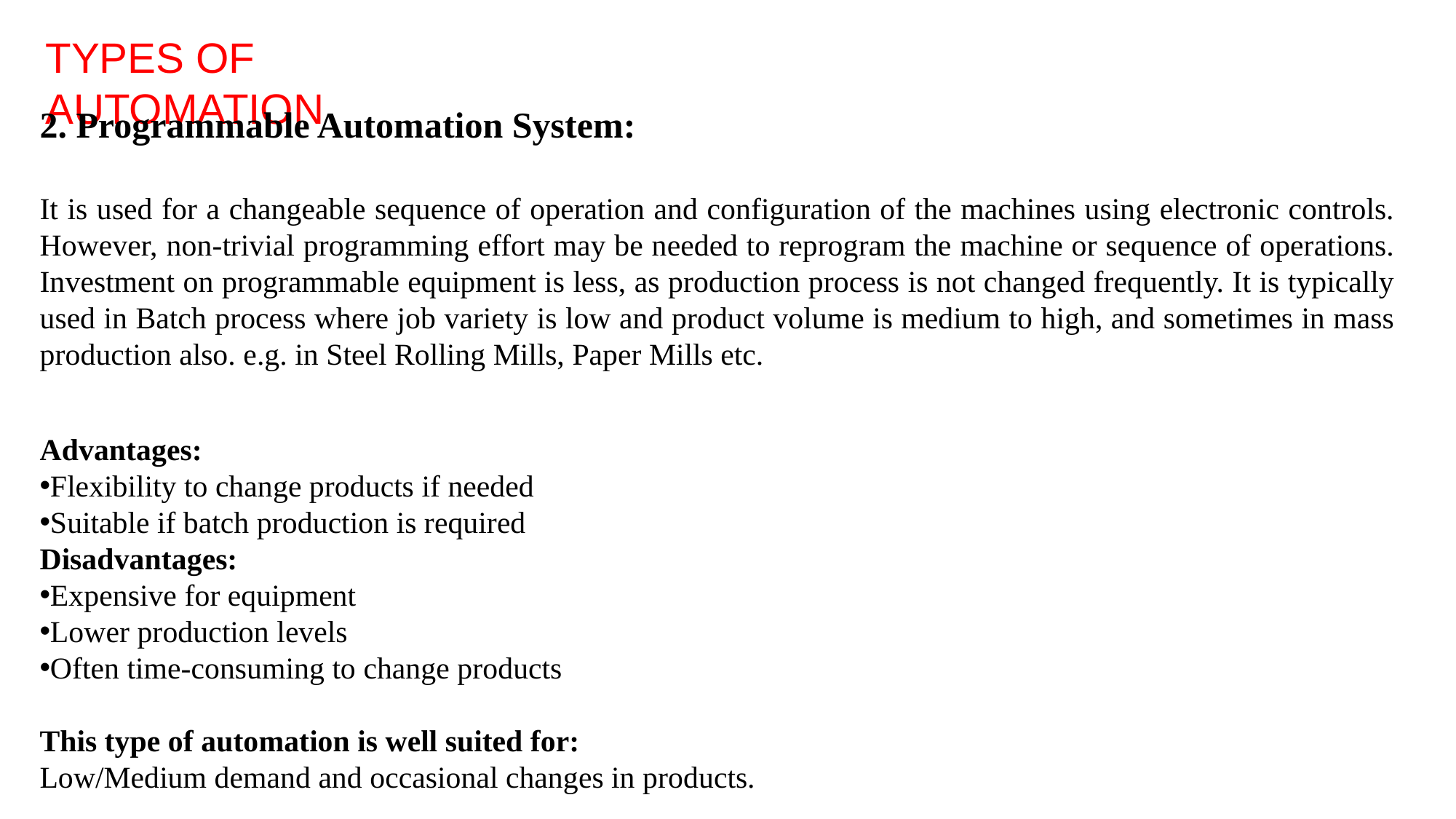

TYPES OF AUTOMATION
2. Programmable Automation System:

It is used for a changeable sequence of operation and configuration of the machines using electronic controls. However, non-trivial programming effort may be needed to reprogram the machine or sequence of operations. Investment on programmable equipment is less, as production process is not changed frequently. It is typically used in Batch process where job variety is low and product volume is medium to high, and sometimes in mass production also. e.g. in Steel Rolling Mills, Paper Mills etc.
Advantages:
Flexibility to change products if needed
Suitable if batch production is required
Disadvantages:
Expensive for equipment
Lower production levels
Often time-consuming to change products

This type of automation is well suited for:
Low/Medium demand and occasional changes in products.
16